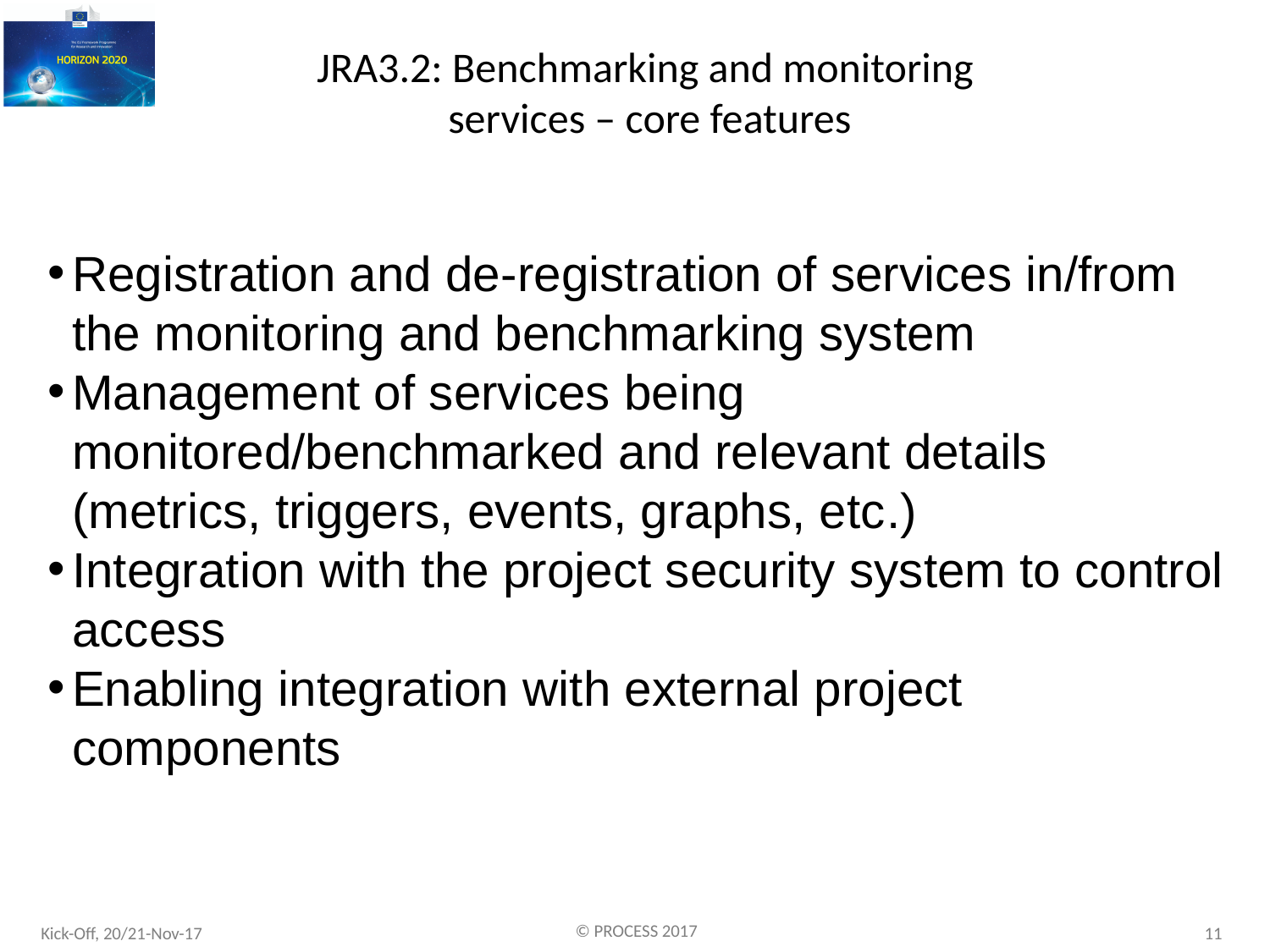

# JRA3.2: Benchmarking and monitoring services – core features
Registration and de-registration of services in/from the monitoring and benchmarking system
Management of services being monitored/benchmarked and relevant details (metrics, triggers, events, graphs, etc.)
Integration with the project security system to control access
Enabling integration with external project components